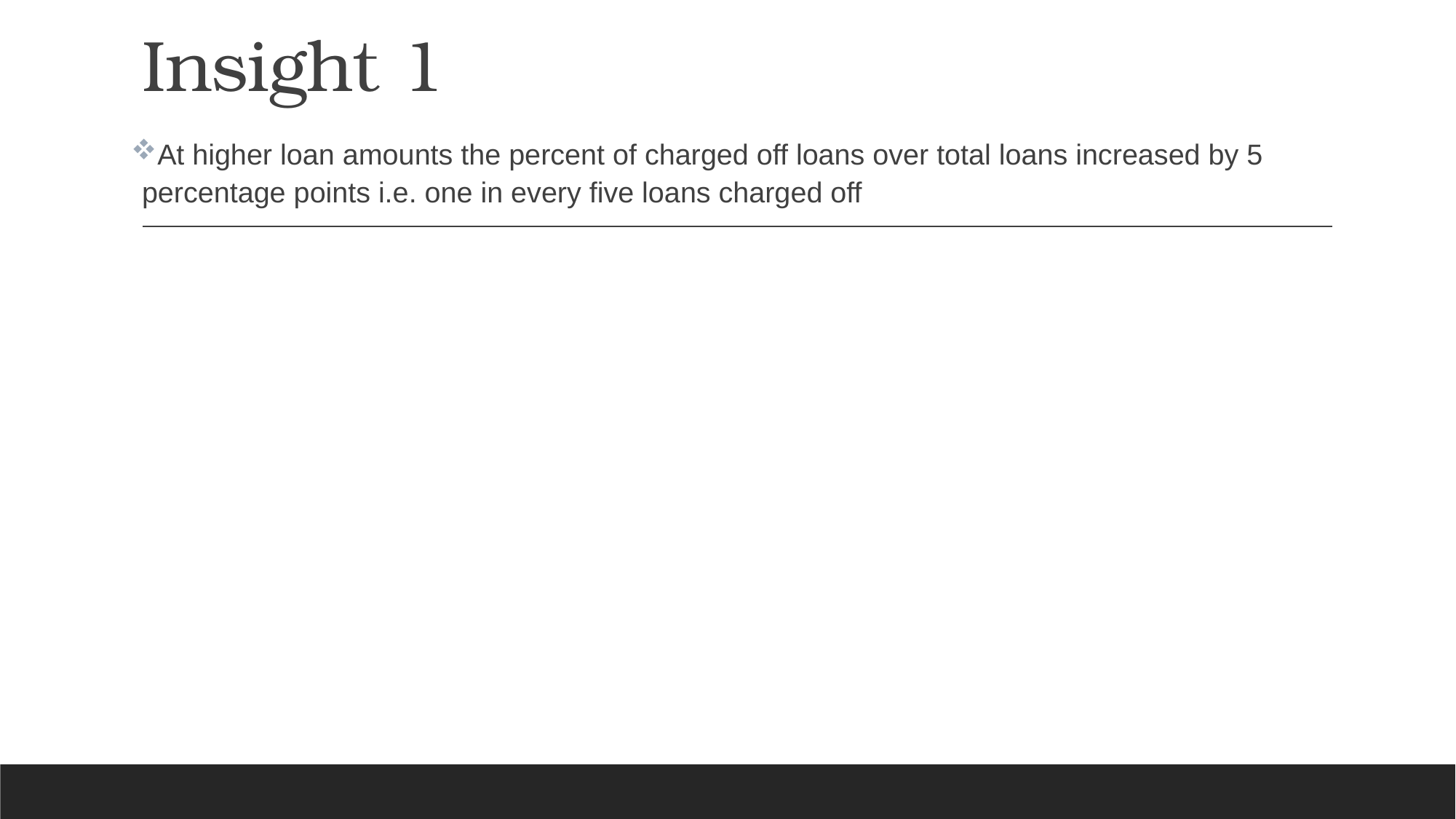

# Insight 1
At higher loan amounts the percent of charged off loans over total loans increased by 5 percentage points i.e. one in every five loans charged off